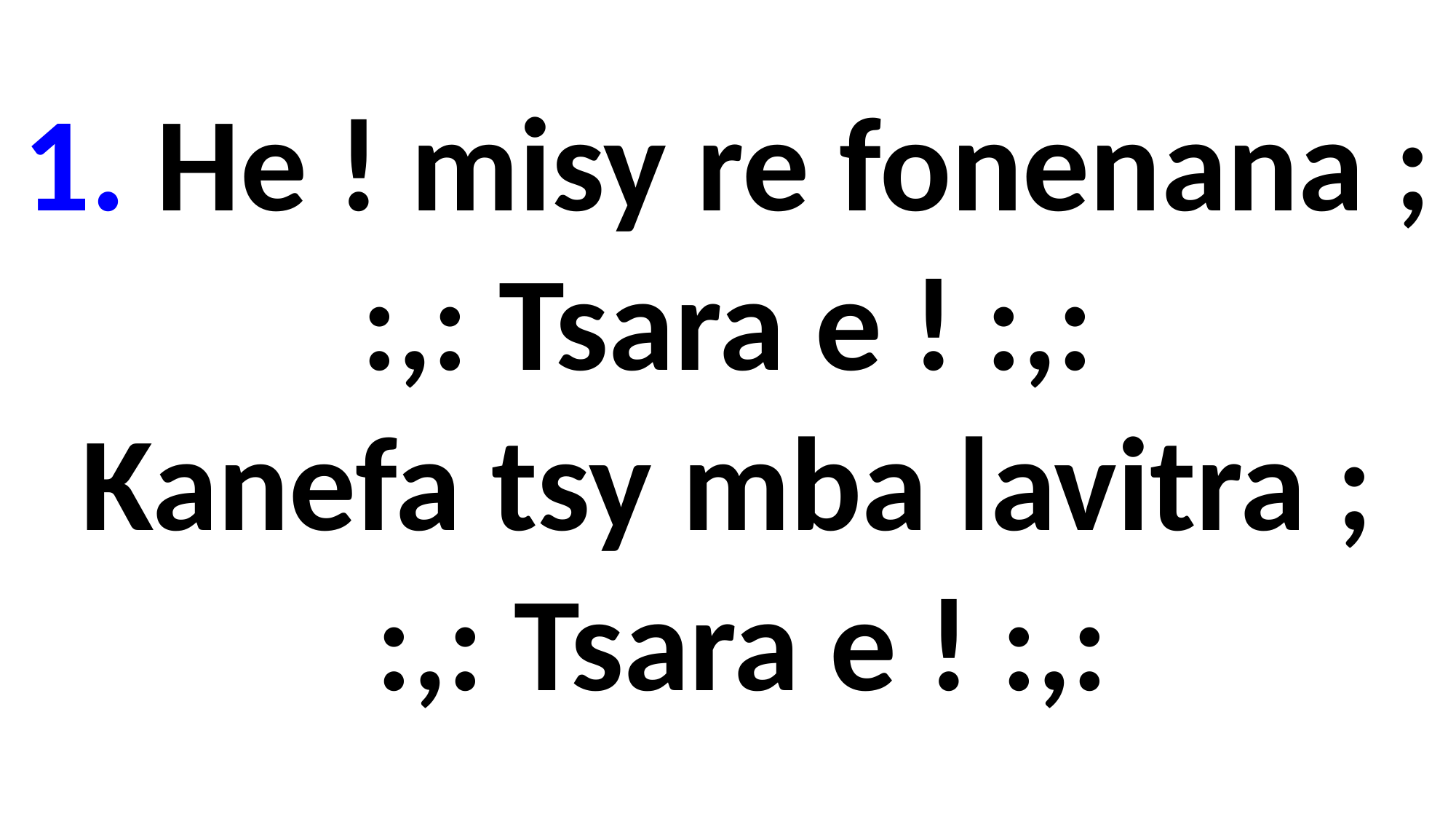

1. He ! misy re fonenana ;
:,: Tsara e ! :,:
Kanefa tsy mba lavitra ;
 :,: Tsara e ! :,: